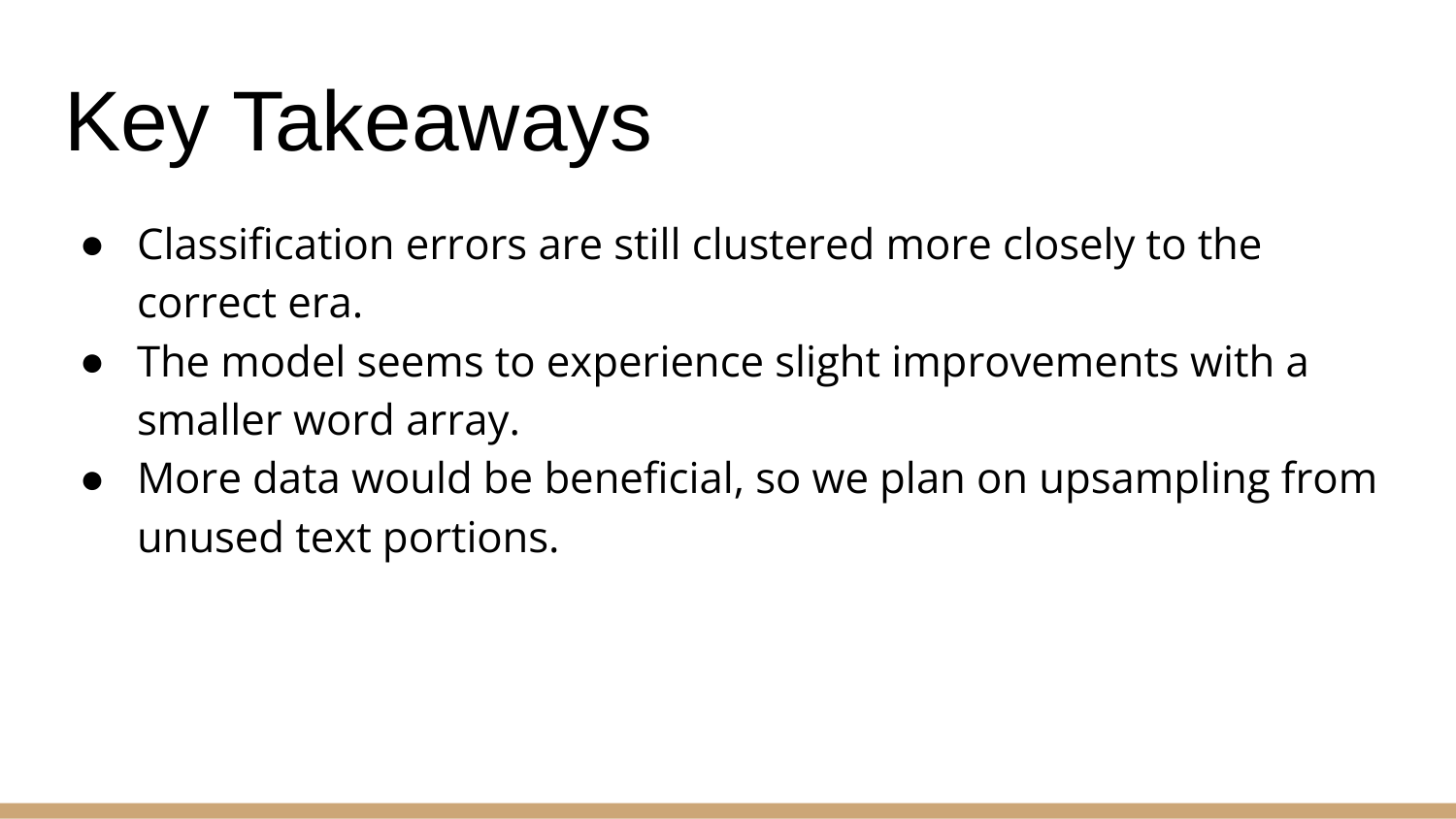

# Key Takeaways
Classification errors are still clustered more closely to the correct era.
The model seems to experience slight improvements with a smaller word array.
More data would be beneficial, so we plan on upsampling from unused text portions.